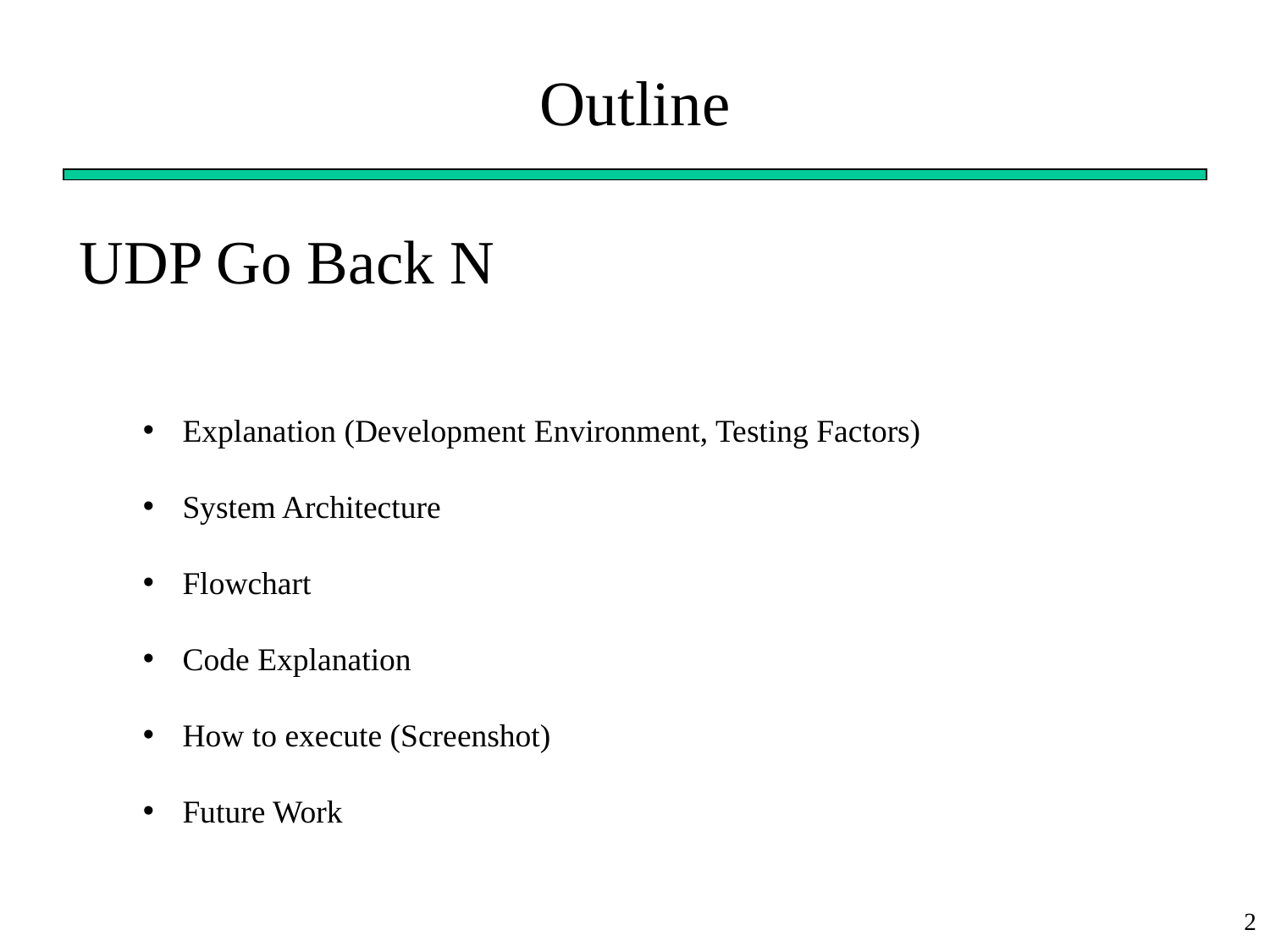

# Outline
UDP Go Back N

Explanation (Development Environment, Testing Factors)
System Architecture
Flowchart
Code Explanation
How to execute (Screenshot)
Future Work
2